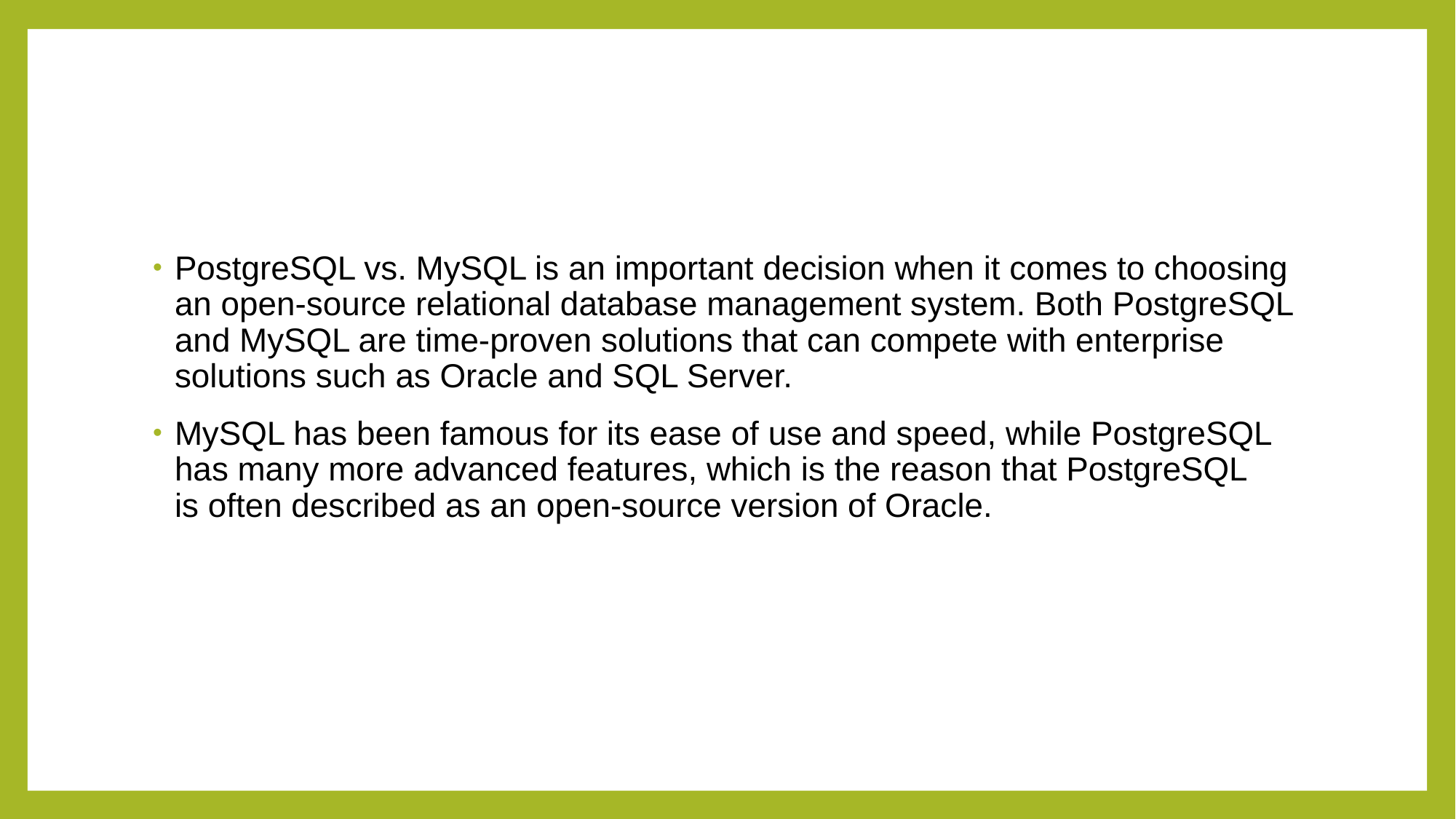

PostgreSQL vs. MySQL is an important decision when it comes to choosing an open-source relational database management system. Both PostgreSQL and MySQL are time-proven solutions that can compete with enterprise solutions such as Oracle and SQL Server.
MySQL has been famous for its ease of use and speed, while PostgreSQL has many more advanced features, which is the reason that PostgreSQL is often described as an open-source version of Oracle.